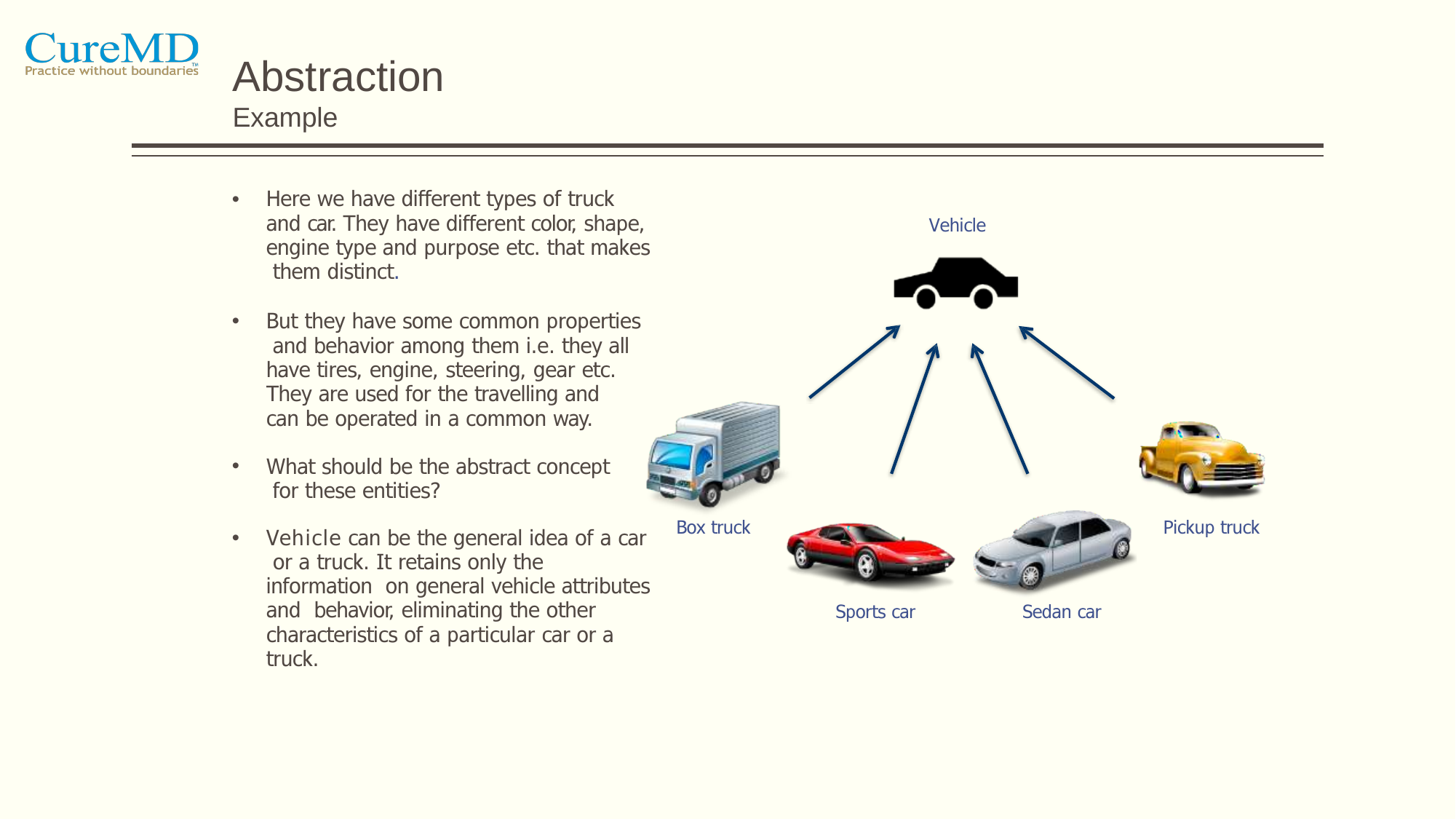

# Abstraction
Example
Here we have different types of truck  and car. They have different color, shape,  engine type and purpose etc. that makes  them distinct.
Vehicle

But they have some common properties  and behavior among them i.e. they all  have tires, engine, steering, gear etc.  They are used for the travelling and  can be operated in a common way.

What should be the abstract concept  for these entities?

Box truck
Pickup truck
Vehicle can be the general idea of a car  or a truck. It retains only the information  on general vehicle attributes and  behavior, eliminating the other  characteristics of a particular car or a  truck.
Sports car
Sedan car